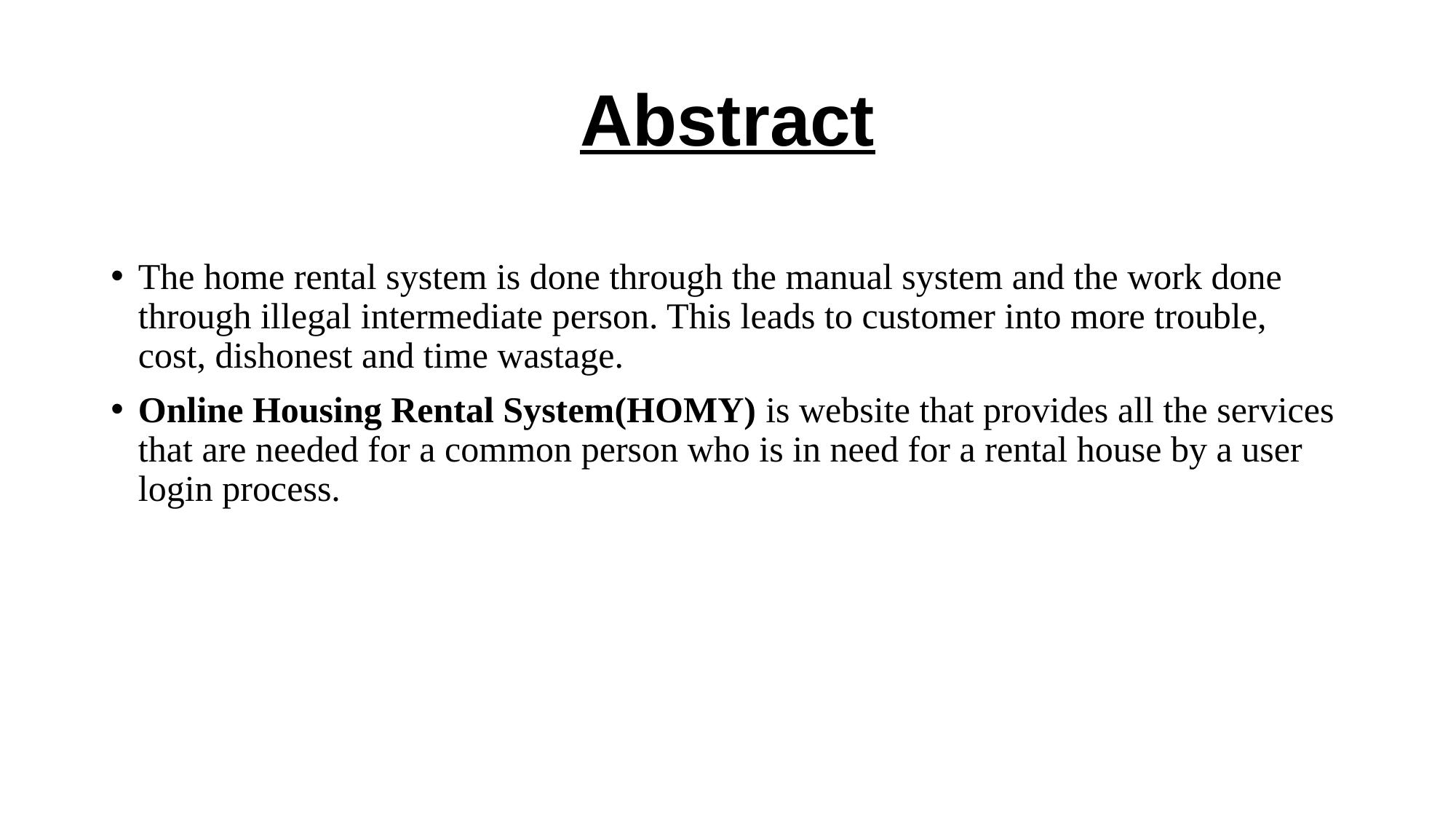

# Abstract
The home rental system is done through the manual system and the work done through illegal intermediate person. This leads to customer into more trouble, cost, dishonest and time wastage.
Online Housing Rental System(HOMY) is website that provides all the services that are needed for a common person who is in need for a rental house by a user login process.